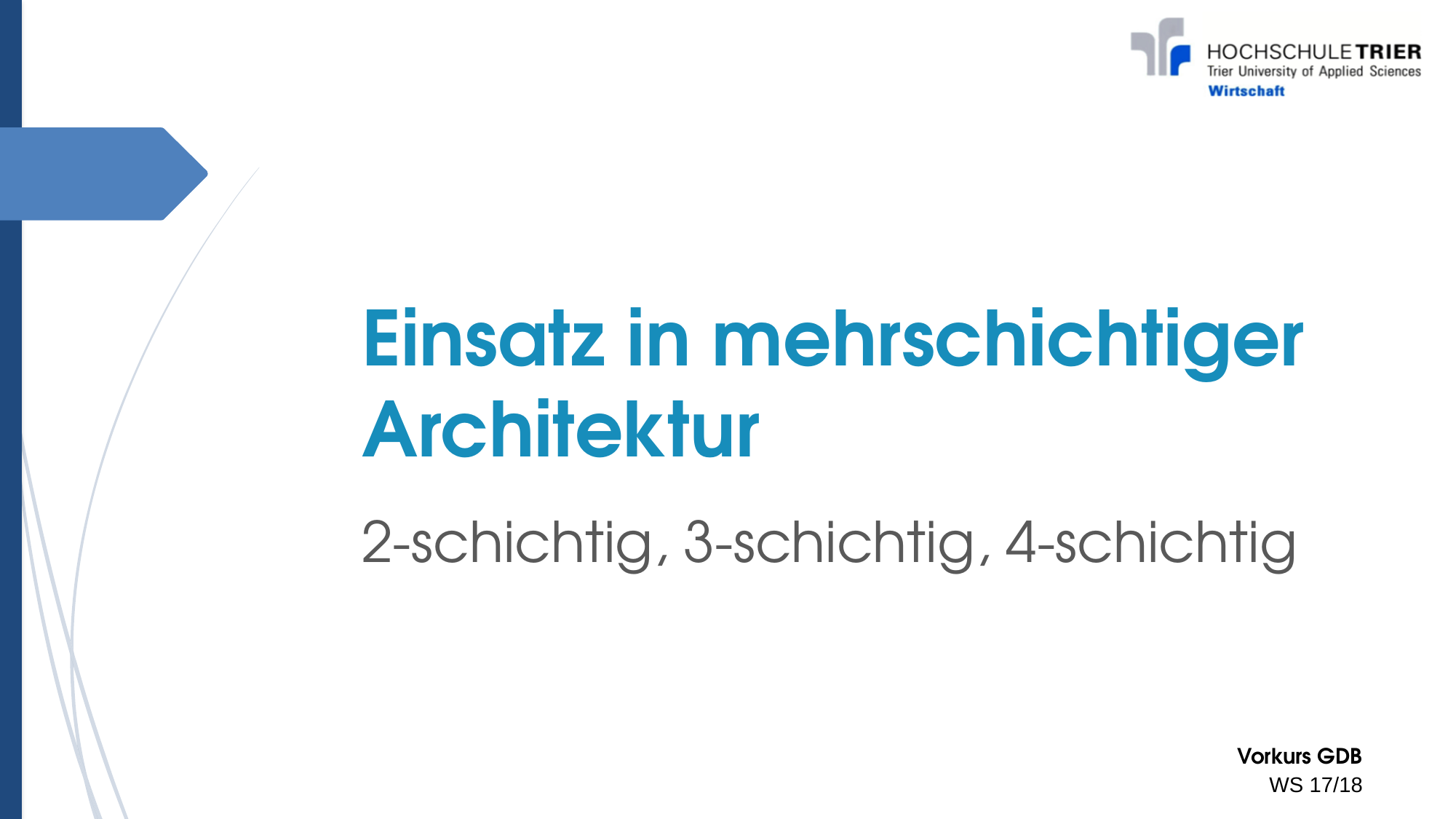

Einsatz in mehrschichtiger Architektur
2-schichtig, 3-schichtig, 4-schichtig